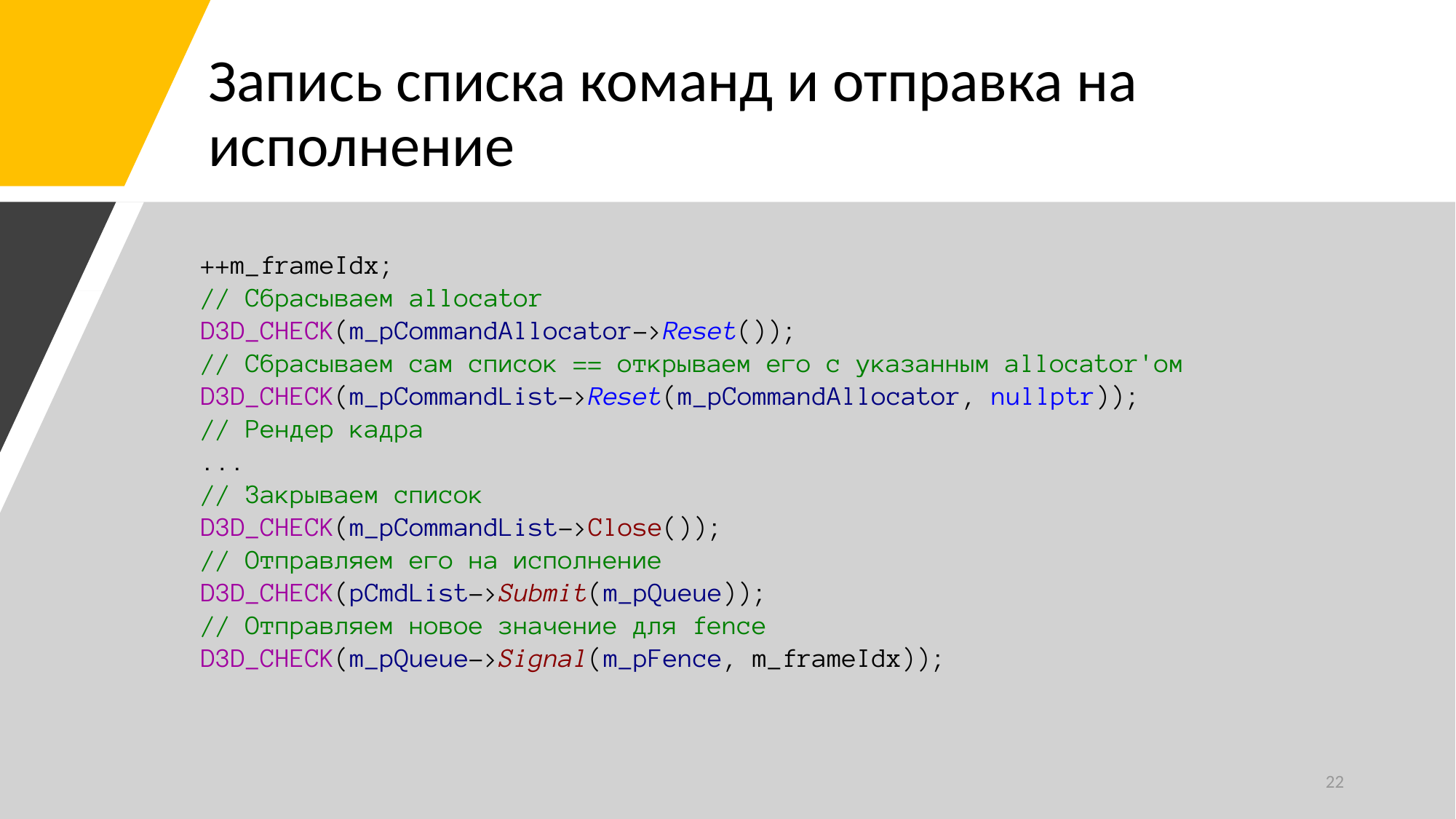

# Запись списка команд и отправка на исполнение

++m_frameIdx;
// Сбрасываем allocator
D3D_CHECK(m_pCommandAllocator->Reset());
// Сбрасываем сам список == открываем его с указанным allocator'ом
D3D_CHECK(m_pCommandList->Reset(m_pCommandAllocator, nullptr));
// Рендер кадра
...
// Закрываем список
D3D_CHECK(m_pCommandList->Close());
// Отправляем его на исполнение
D3D_CHECK(pCmdList->Submit(m_pQueue));
// Отправляем новое значение для fence
D3D_CHECK(m_pQueue->Signal(m_pFence, m_frameIdx));
22